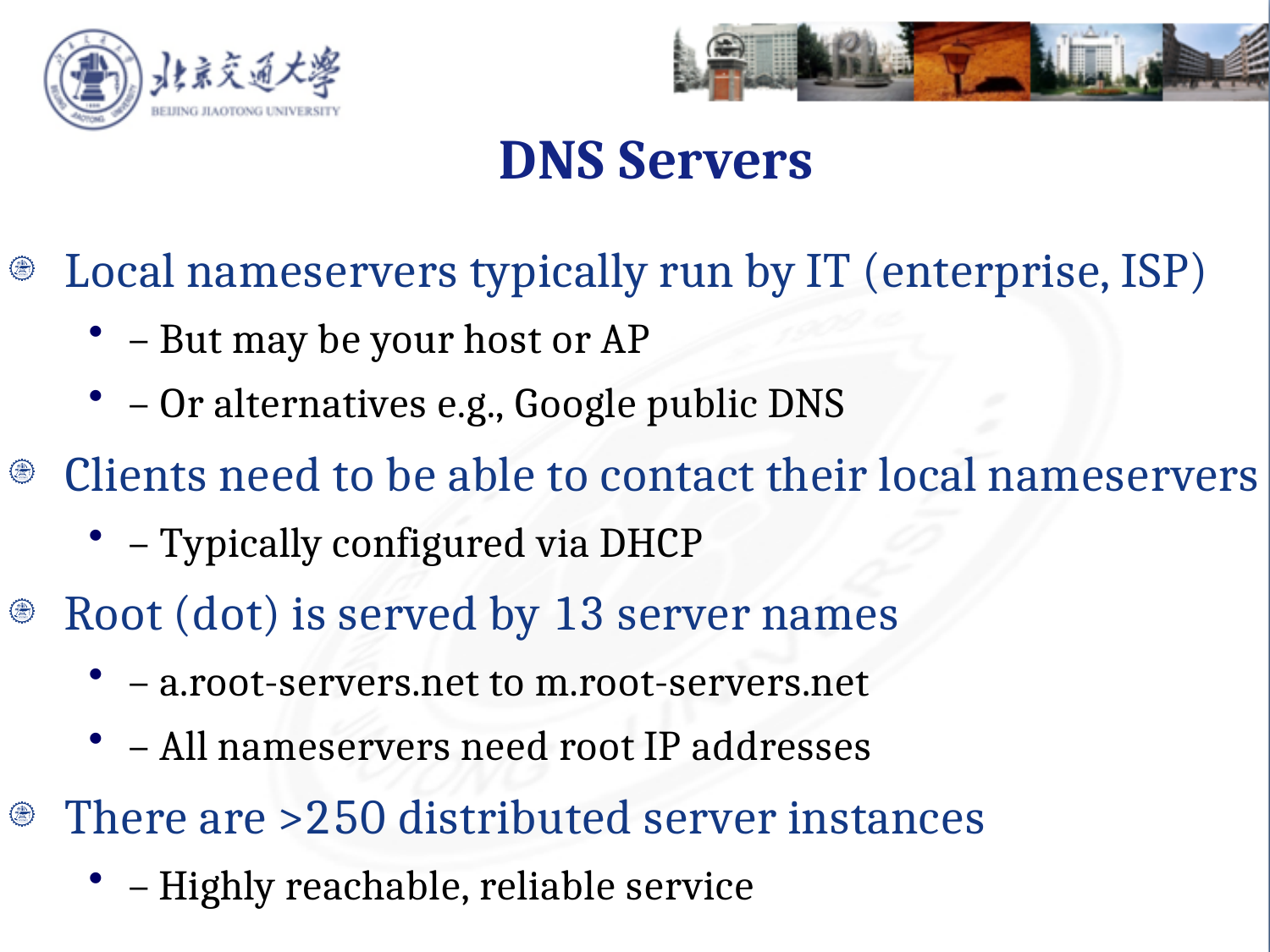

DNS Servers
Local nameservers typically run by IT (enterprise, ISP)
– But may be your host or AP
– Or alternatives e.g., Google public DNS
Clients need to be able to contact their local nameservers
– Typically configured via DHCP
Root (dot) is served by 13 server names
– a.root-servers.net to m.root-servers.net
– All nameservers need root IP addresses
There are >250 distributed server instances
– Highly reachable, reliable service